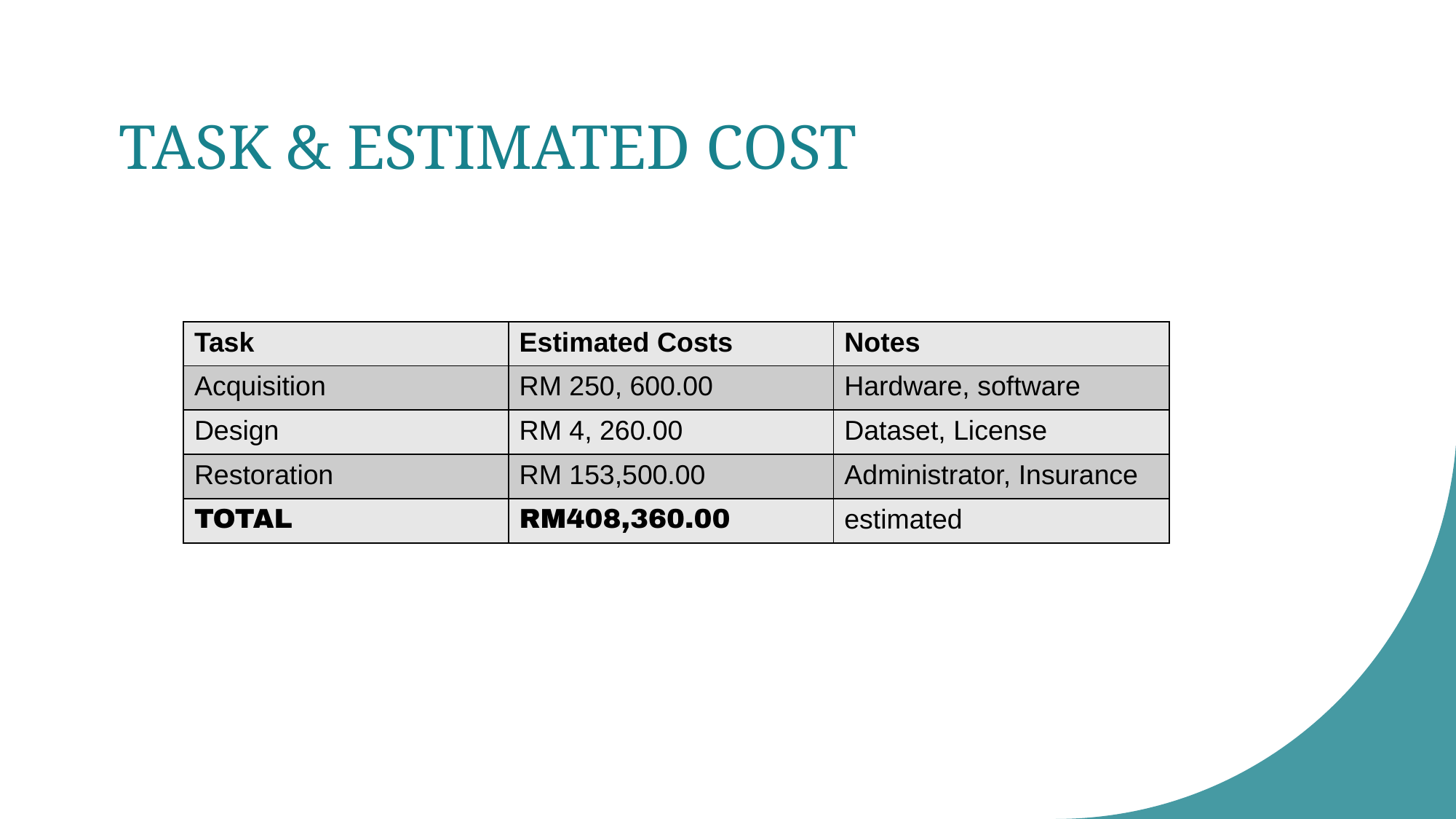

# TASK & ESTIMATED COST
| Task | Estimated Costs | Notes |
| --- | --- | --- |
| Acquisition | RM 250, 600.00 | Hardware, software |
| Design | RM 4, 260.00 | Dataset, License |
| Restoration | RM 153,500.00 | Administrator, Insurance |
| TOTAL | RM408,360.00 | estimated |